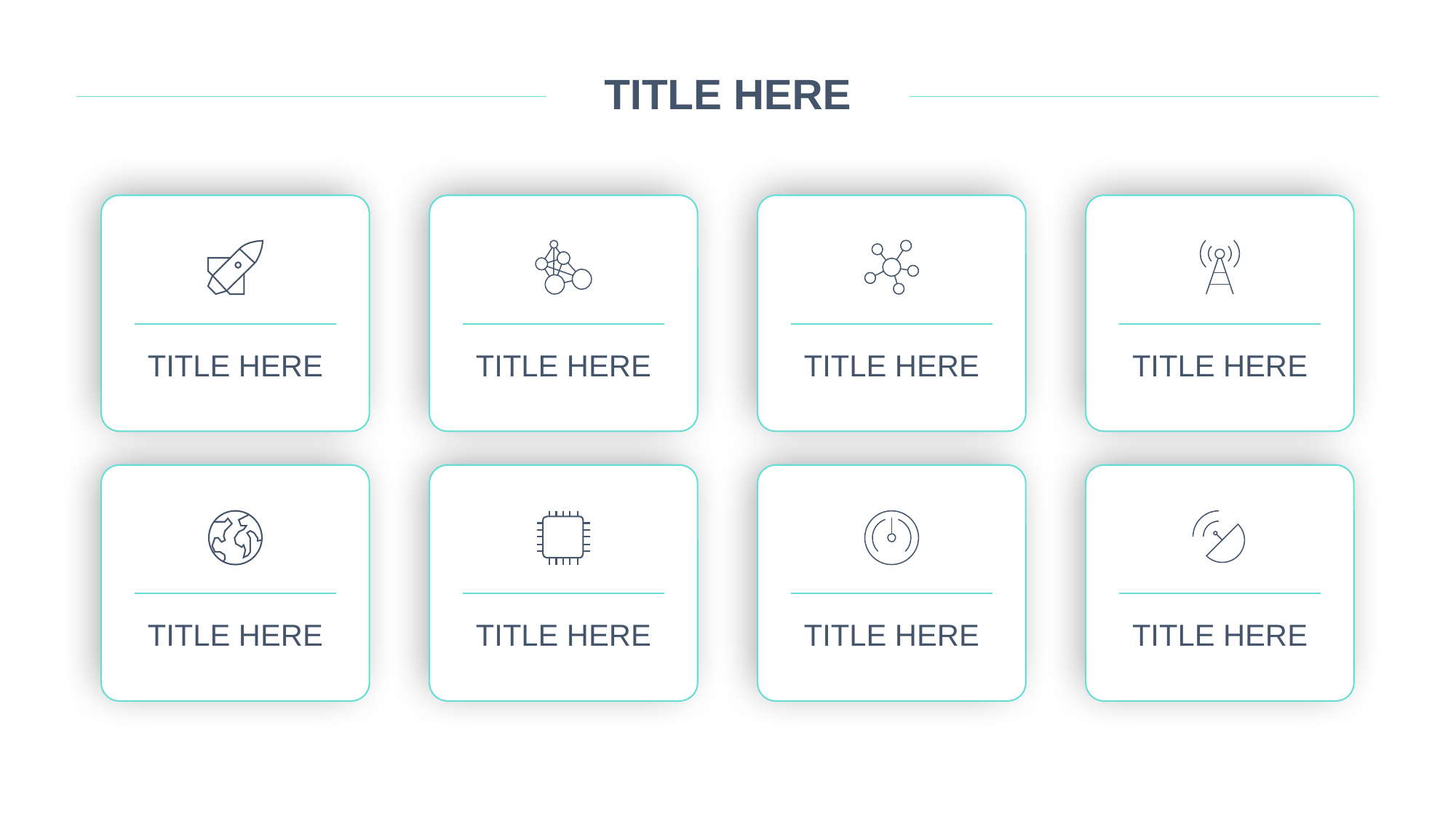

TITLE HERE

TITLE HERE
TITLE HERE
TITLE HERE
TITLE HERE

TITLE HERE
TITLE HERE
TITLE HERE
TITLE HERE